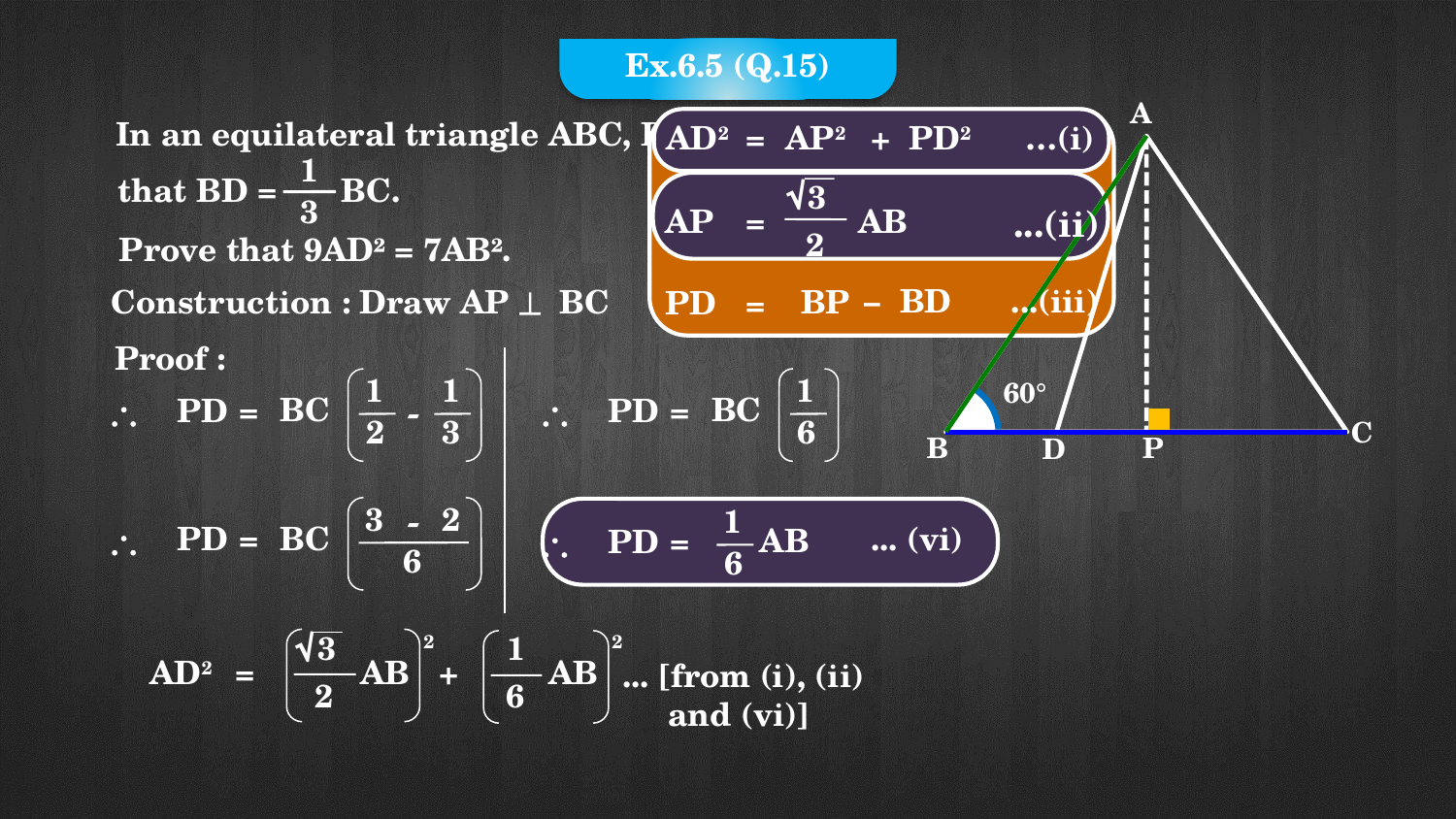

Ex.6.5 (Q.15)
A
In an equilateral triangle ABC, D is a point on side BC such

AD2
=
AP2
+  PD2
…(i)
√
3
AP
=
AB
...(ii)
2
–
BD
...(iii)
BP
PD
=

1
3
that BD =       BC.

Prove that 9AD² = 7AB².
Construction : Draw AP ⊥ BC
Proof :
1
1
1
60°

BC
BC
∴
PD
=
-
∴
PD
=
2
3
6
C

B
P
D
-
2
3
1

... (vi)
BC
∴
PD
=
AB
∴
PD
=
6
6
2
2
3
1
√

AD2
=
AB
+
AB
... [from (i), (ii)
     and (vi)]
2
6